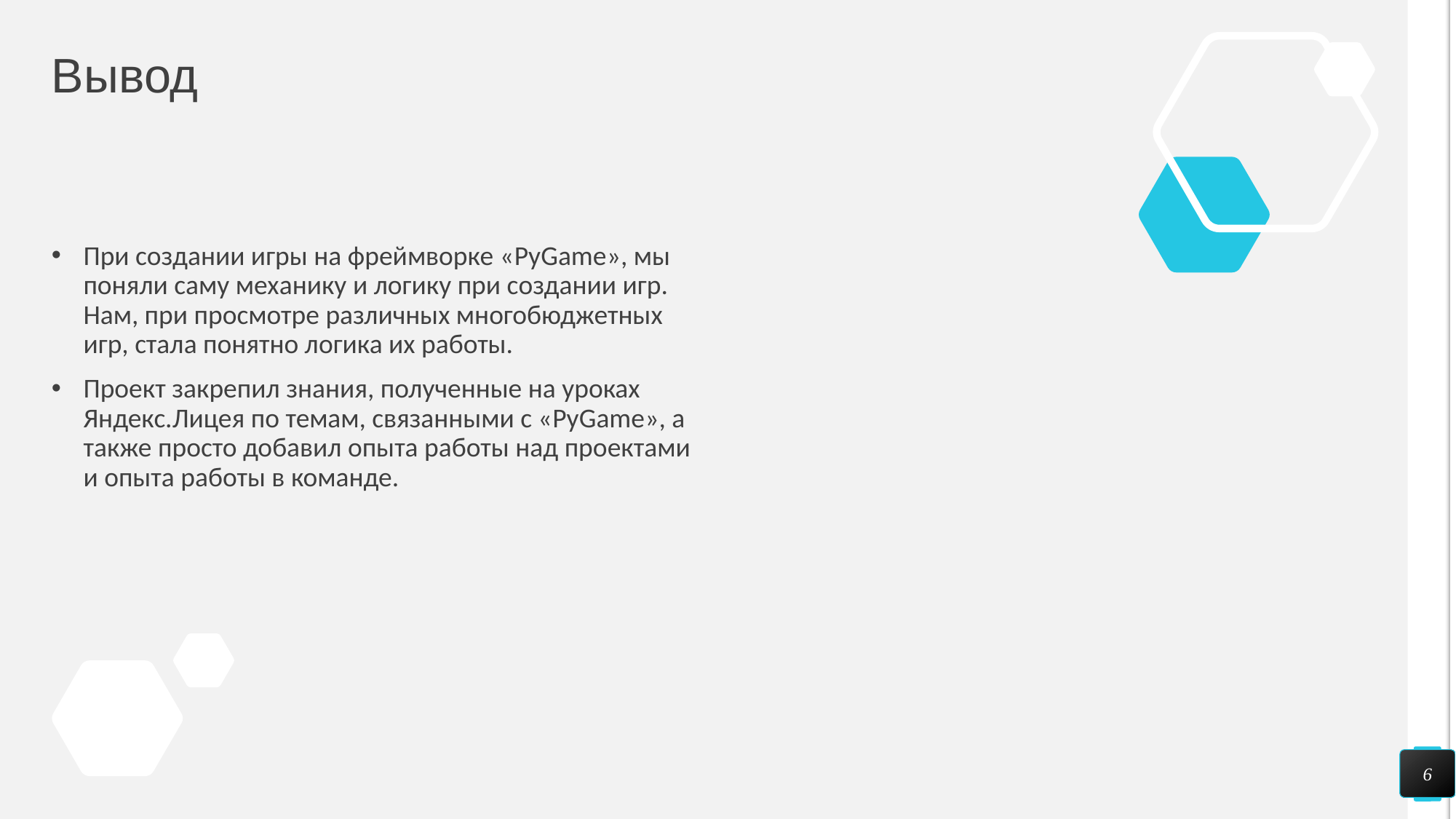

# Вывод

При создании игры на фреймворке «PyGame», мы поняли саму механику и логику при создании игр. Нам, при просмотре различных многобюджетных игр, стала понятно логика их работы.
Проект закрепил знания, полученные на уроках Яндекс.Лицея по темам, связанными с «PyGame», а также просто добавил опыта работы над проектами и опыта работы в команде.

6